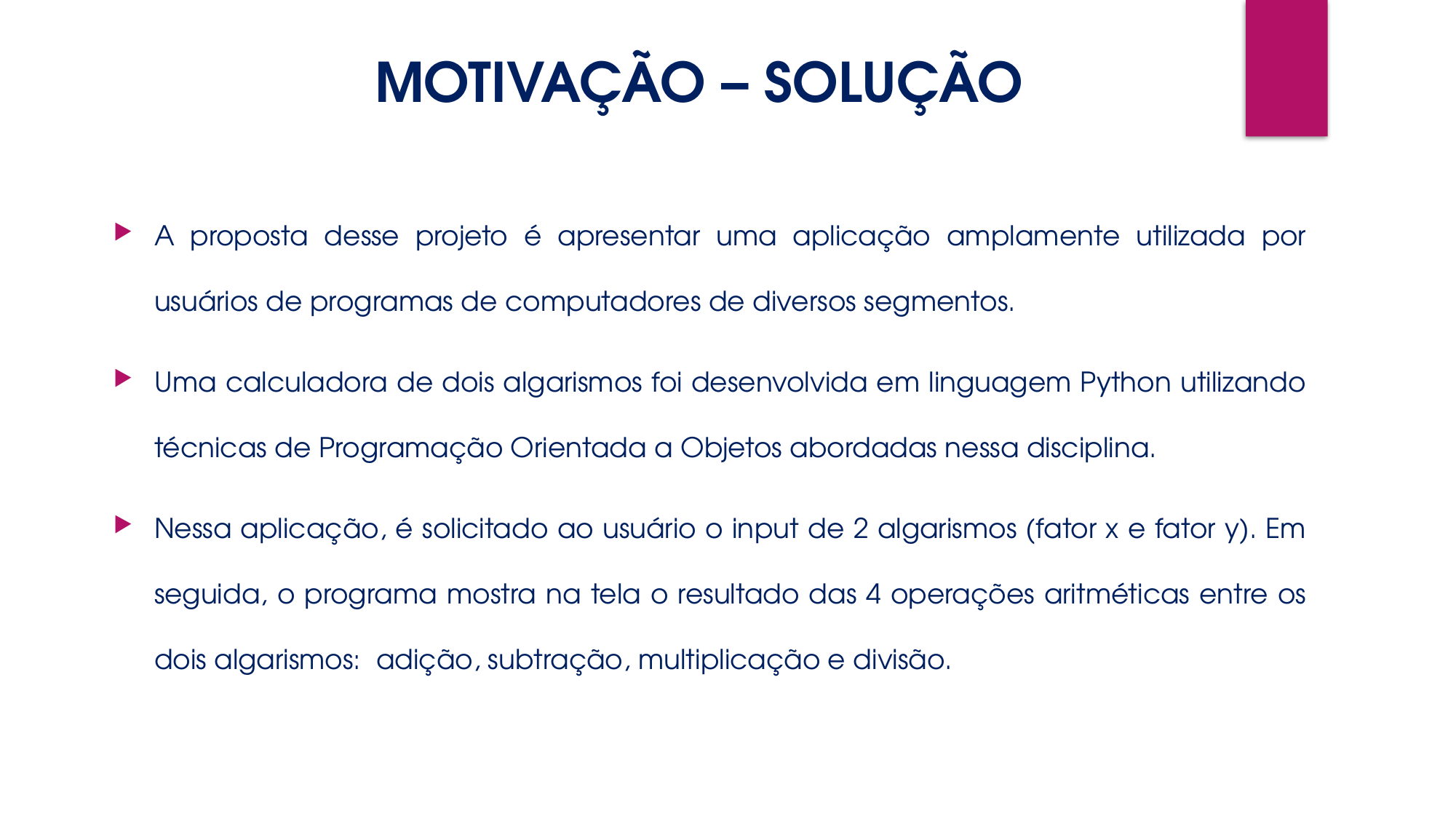

MOTIVAÇÃO – SOLUÇÃO
A proposta desse projeto é apresentar uma aplicação amplamente utilizada por usuários de programas de computadores de diversos segmentos.
Uma calculadora de dois algarismos foi desenvolvida em linguagem Python utilizando técnicas de Programação Orientada a Objetos abordadas nessa disciplina.
Nessa aplicação, é solicitado ao usuário o input de 2 algarismos (fator x e fator y). Em seguida, o programa mostra na tela o resultado das 4 operações aritméticas entre os dois algarismos:  adição, subtração, multiplicação e divisão.